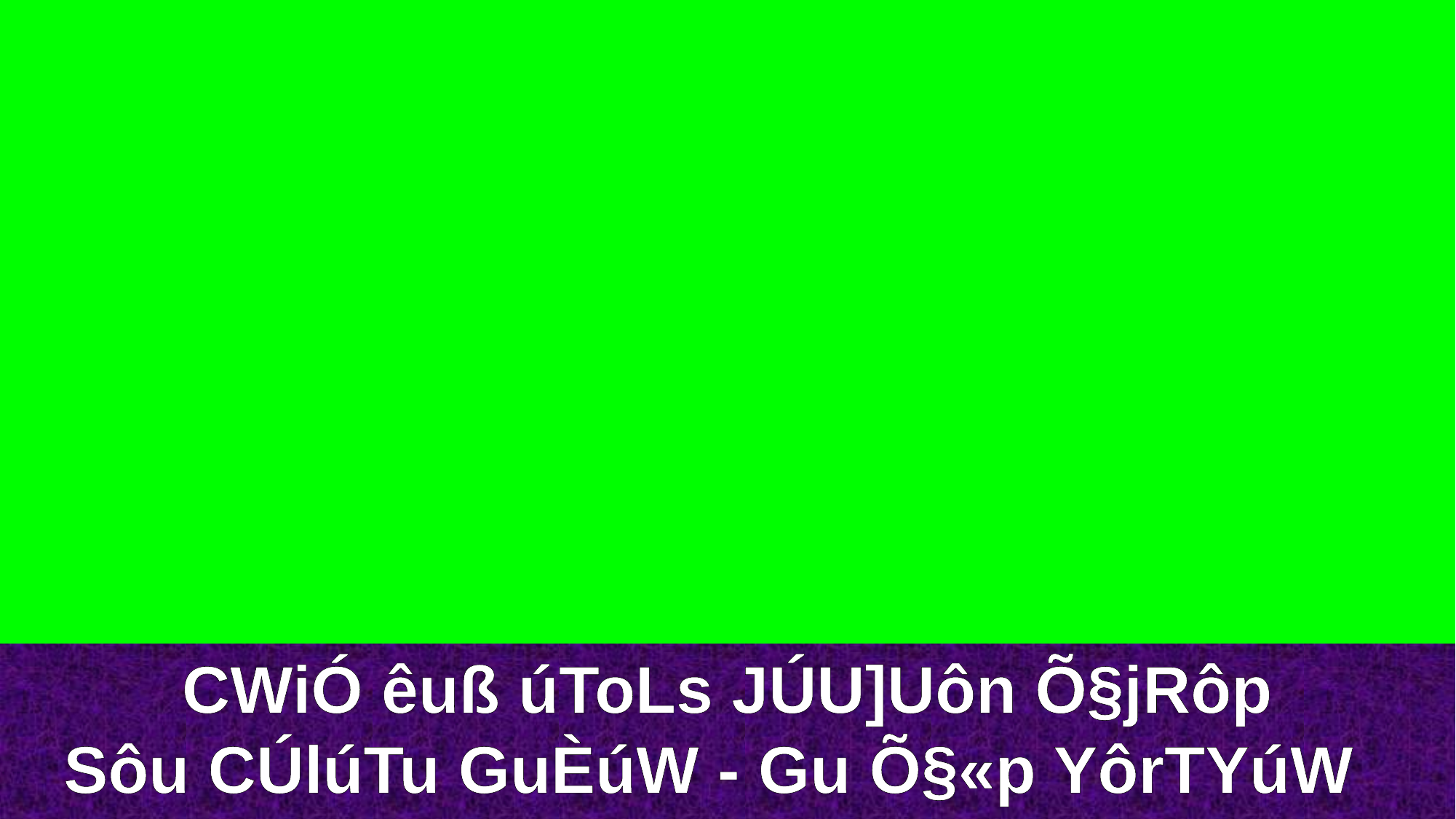

CWiÓ êuß úToLs JÚU]Uôn Õ§jRôp
Sôu CÚlúTu GuÈúW - Gu Õ§«p YôrTYúW